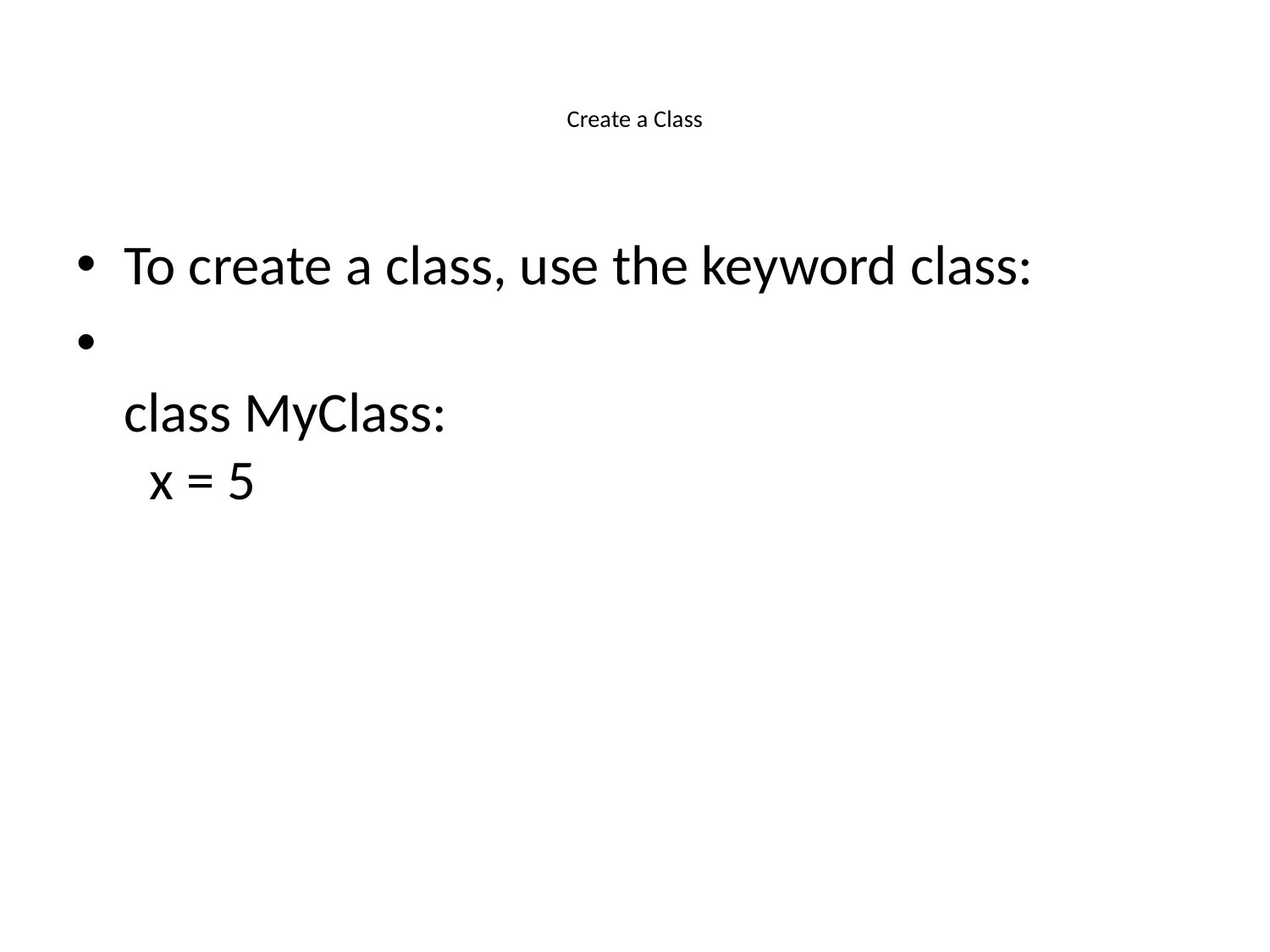

# Create a Class
To create a class, use the keyword class:
class MyClass:
  x = 5